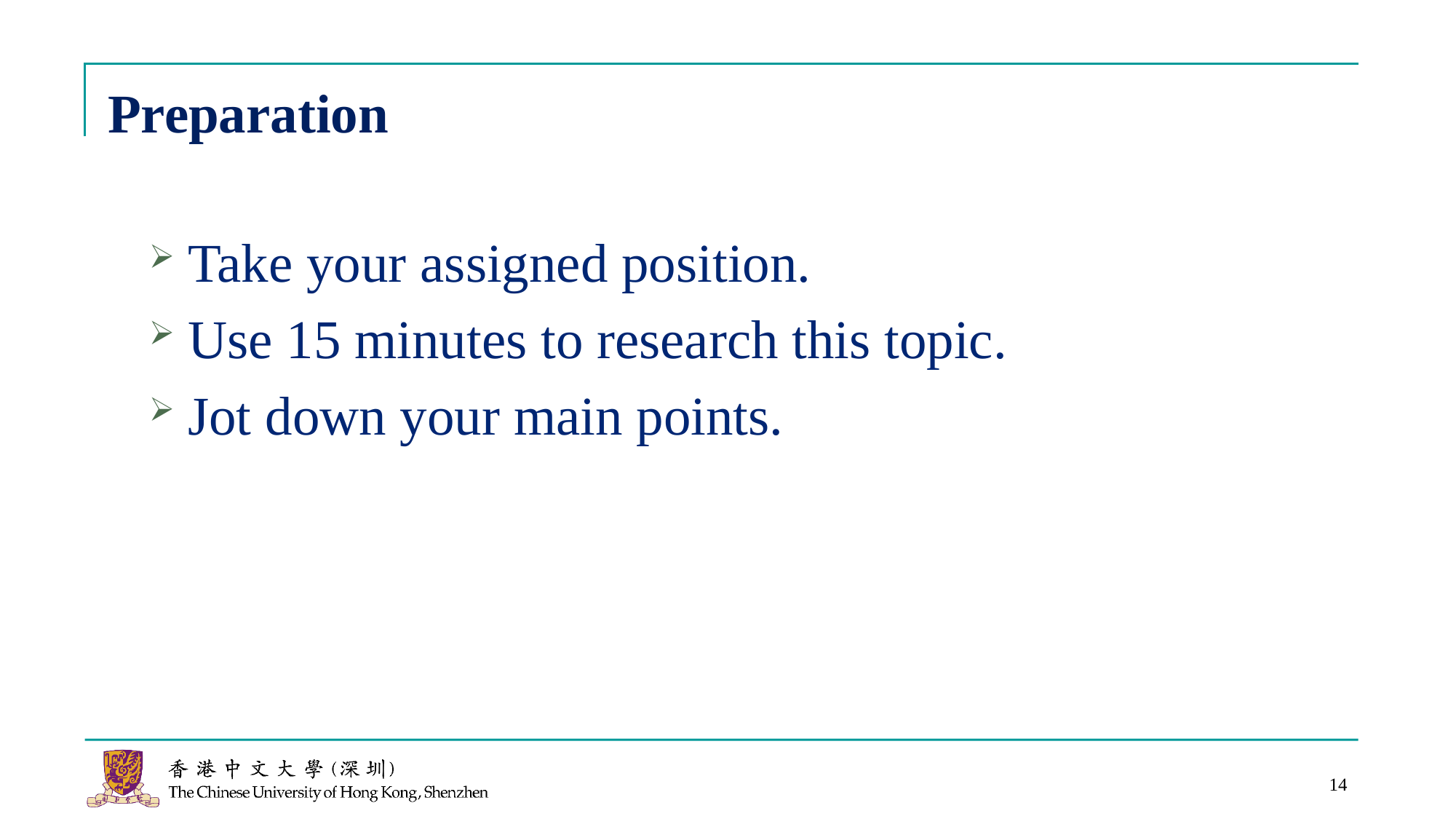

# Preparation
Take your assigned position.
Use 15 minutes to research this topic.
Jot down your main points.

14